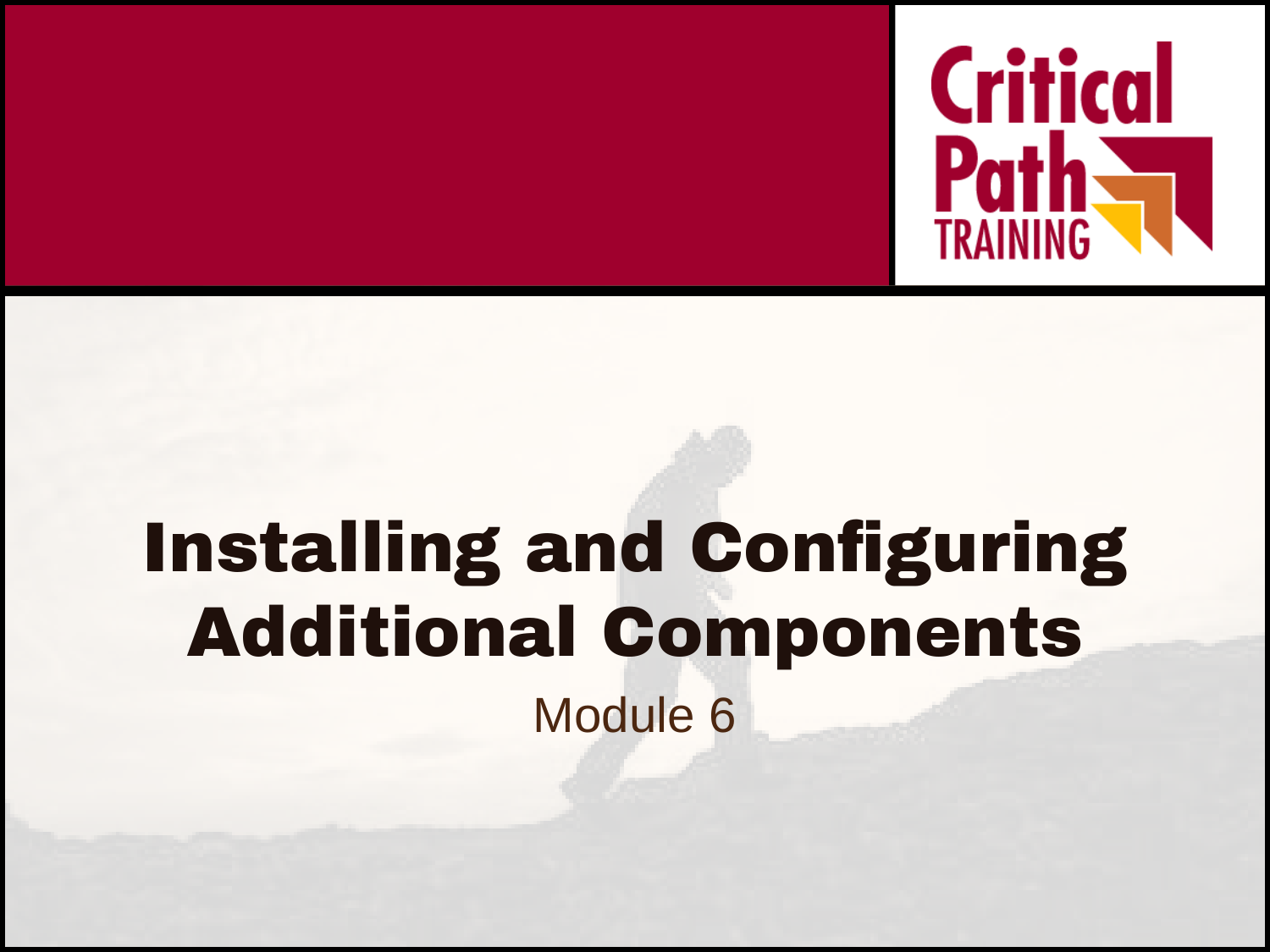

# Installing and Configuring Additional Components
Module 6